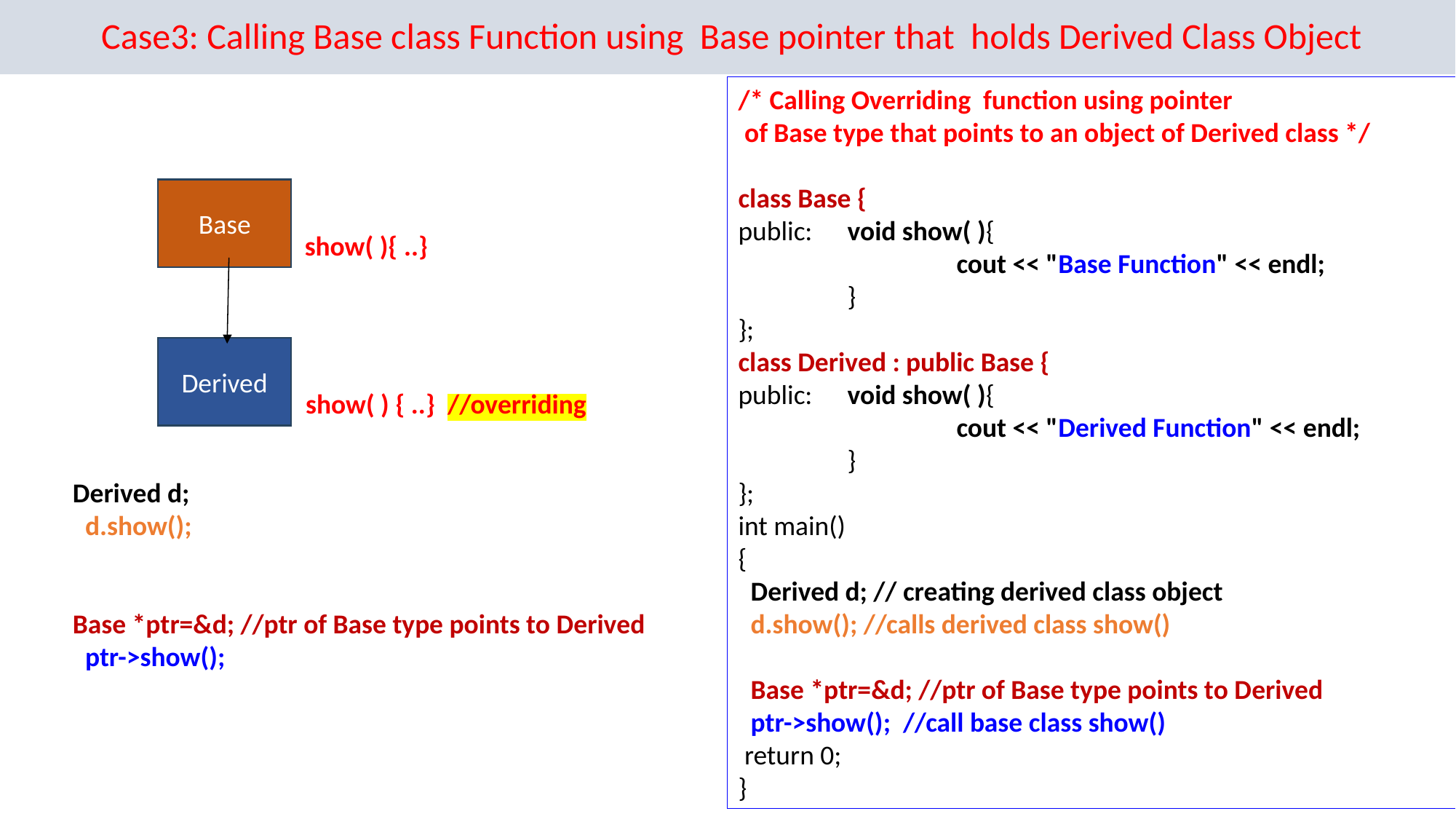

# Case3: Calling Base class Function using  Base pointer that  holds Derived Class Object
/* Calling Overriding  function using pointer
 of Base type that points to an object of Derived class */

class Base {
public: 	void show( ){
		cout << "Base Function" << endl;
	}
};
class Derived : public Base {
public:	void show( ){
		cout << "Derived Function" << endl;
	}
};
int main()
{
  Derived d; // creating derived class object
  d.show(); //calls derived class show()

  Base *ptr=&d; //ptr of Base type points to Derived
  ptr->show();  //call base class show()
 return 0;
}
Base
show( ){ ..}

Derived
show( ) { ..}  //overriding

Derived d;
  d.show();

Base *ptr=&d; //ptr of Base type points to Derived
  ptr->show();